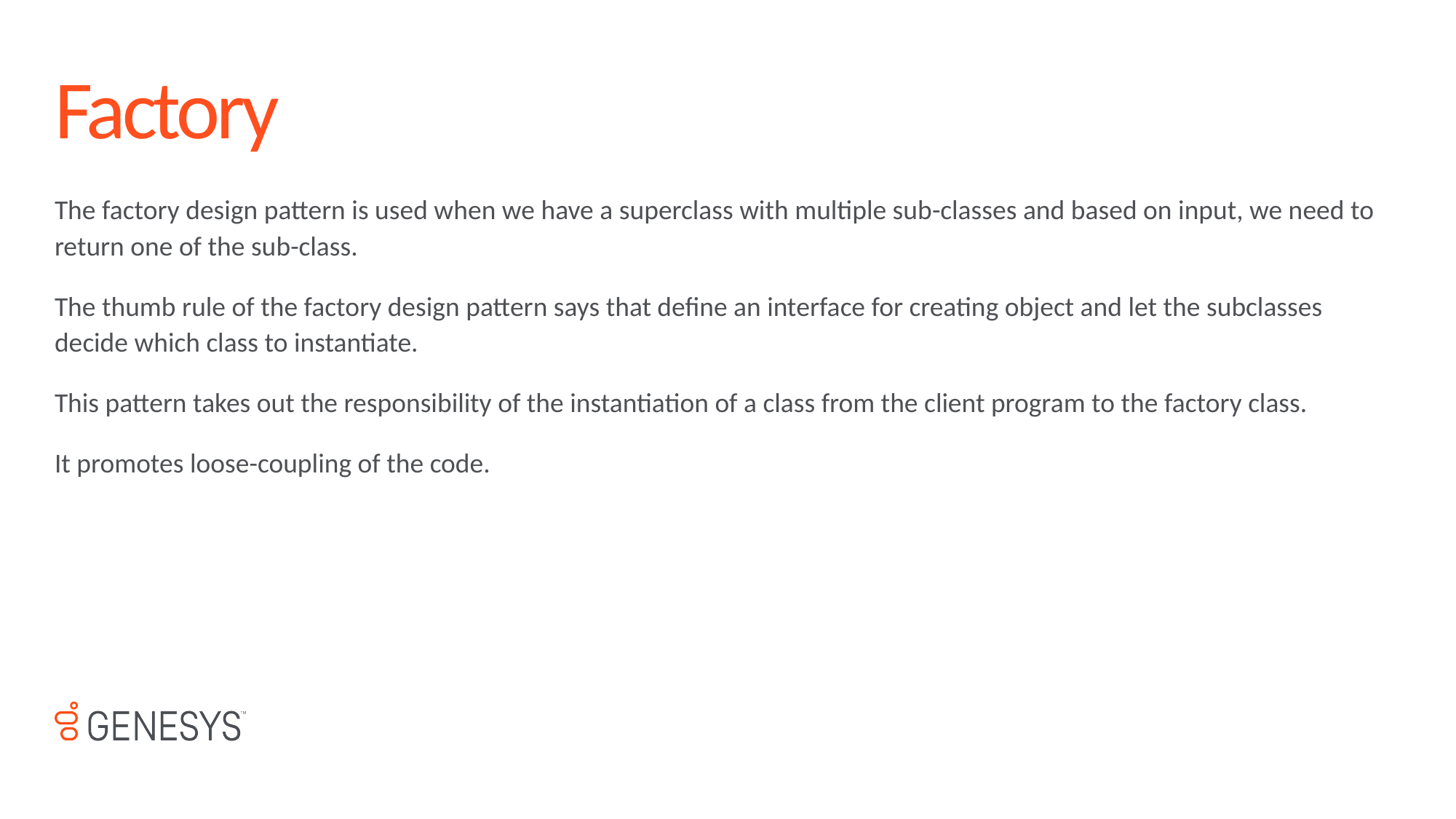

# Factory
The factory design pattern is used when we have a superclass with multiple sub-classes and based on input, we need to return one of the sub-class.
The thumb rule of the factory design pattern says that define an interface for creating object and let the subclasses decide which class to instantiate.
This pattern takes out the responsibility of the instantiation of a class from the client program to the factory class.
It promotes loose-coupling of the code.